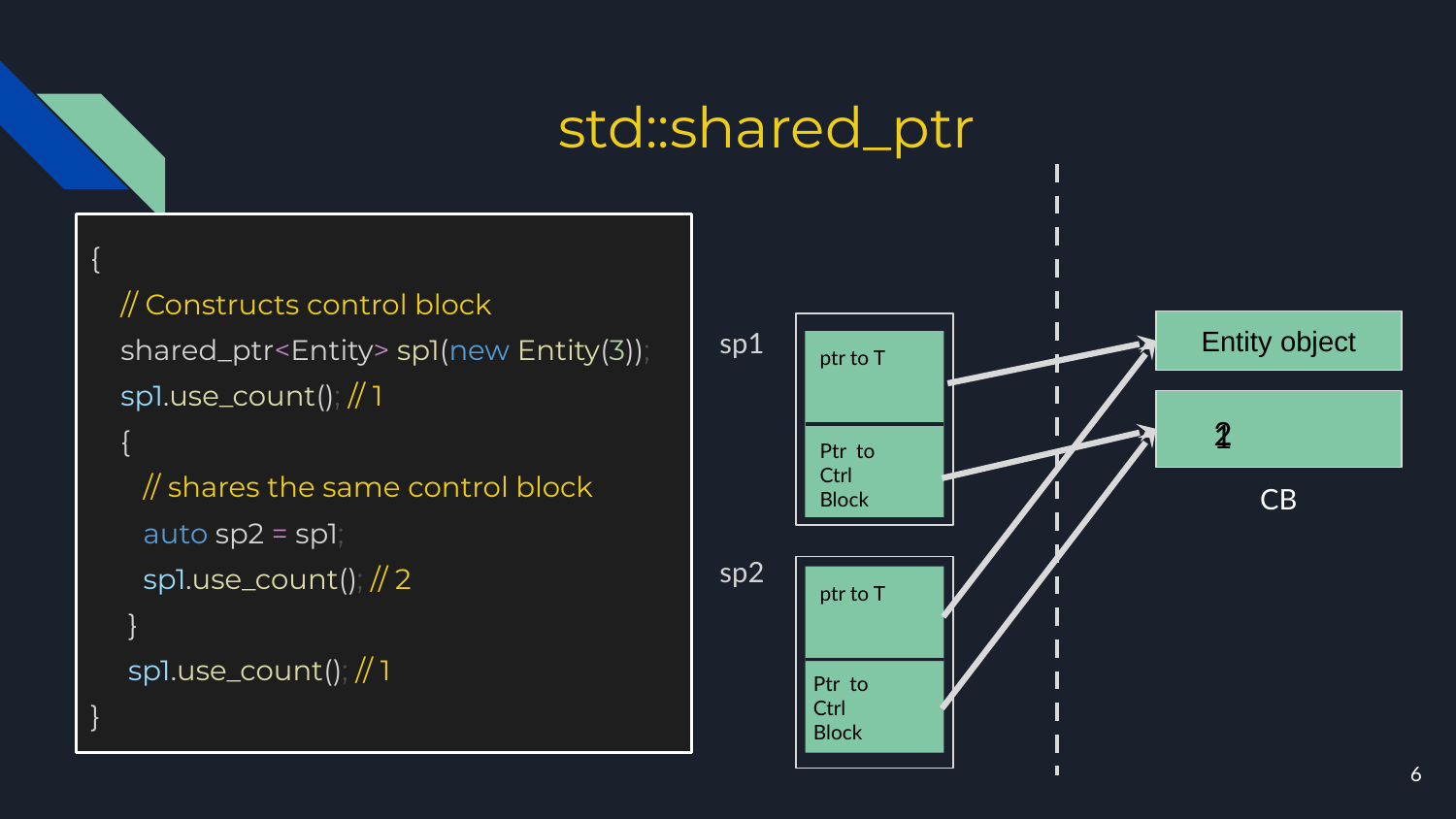

# std::shared_ptr

{
    // Constructs control block
    shared_ptr<Entity> sp1(new Entity(3));
    sp1.use_count(); // 1
    {
       // shares the same control block
       auto sp2 = sp1;
       sp1.use_count(); // 2
     }
     sp1.use_count(); // 1
}
sp1
Entity object

ptr to T

2
1
Ptr  to Ctrl Block
CB
sp2

ptr to T
Ptr  to Ctrl Block
6